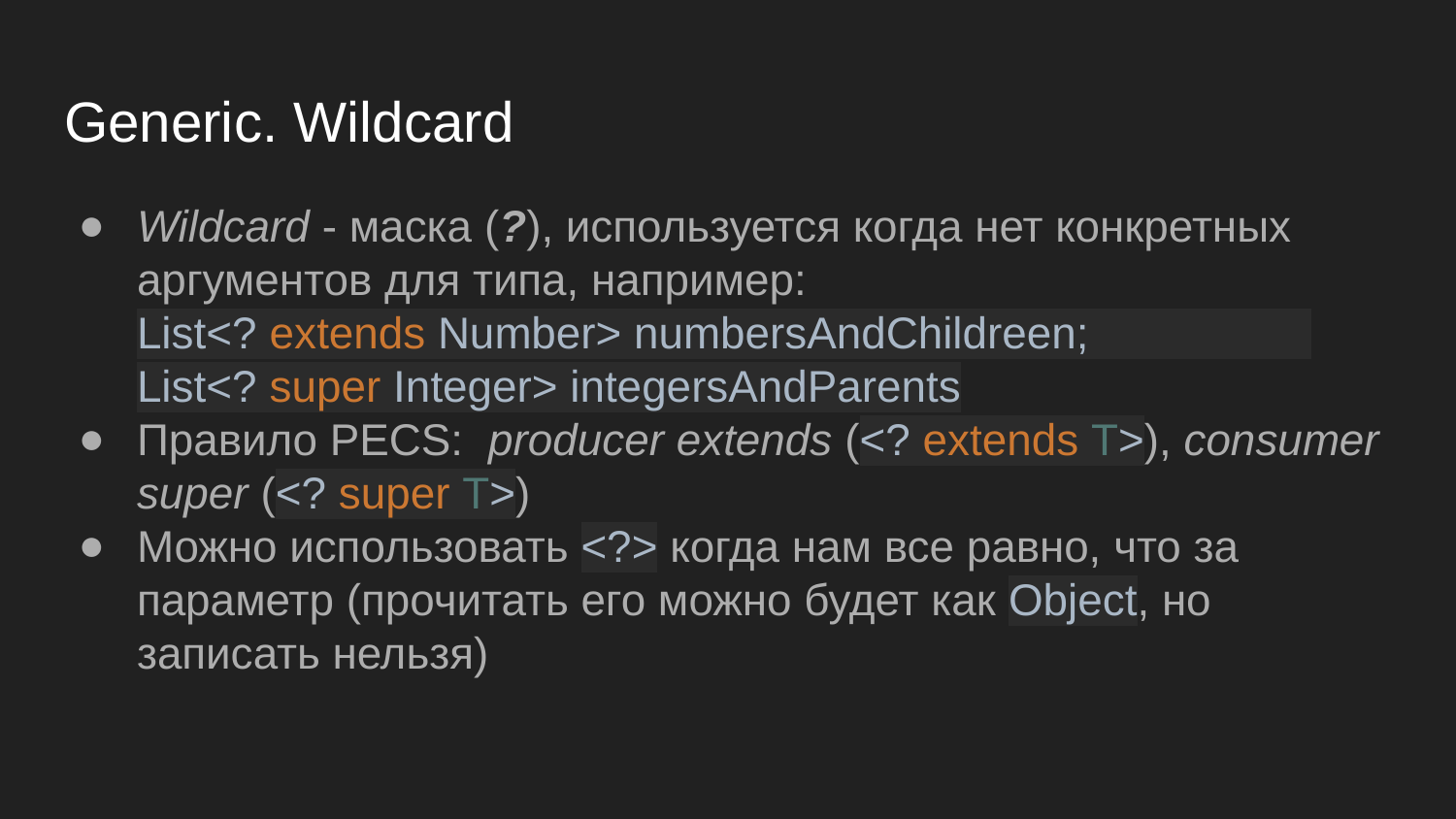

# Generic. Wildcard
Wildcard - маска (?), используется когда нет конкретных аргументов для типа, например:                                           List<? extends Number> numbersAndChildreen;                   List<? super Integer> integersAndParents
Правило PECS:  producer extends (<? extends T>), consumer super (<? super T>)
Можно использовать <?> когда нам все равно, что за параметр (прочитать его можно будет как Object, но записать нельзя)